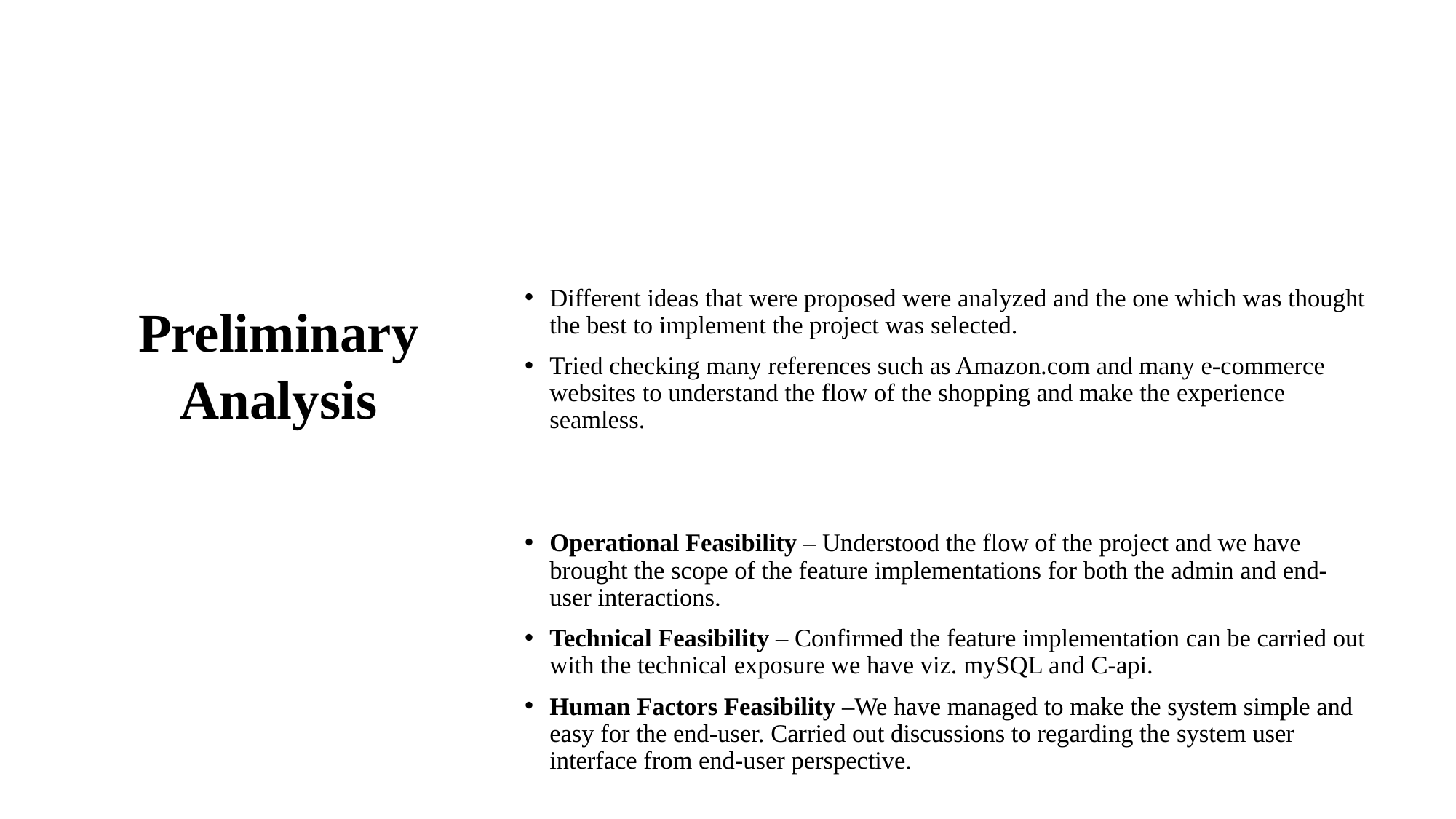

Different ideas that were proposed were analyzed and the one which was thought the best to implement the project was selected.
Tried checking many references such as Amazon.com and many e-commerce websites to understand the flow of the shopping and make the experience seamless.

Operational Feasibility – Understood the flow of the project and we have brought the scope of the feature implementations for both the admin and end-user interactions.
Technical Feasibility – Confirmed the feature implementation can be carried out with the technical exposure we have viz. mySQL and C-api.
Human Factors Feasibility –We have managed to make the system simple and easy for the end-user. Carried out discussions to regarding the system user interface from end-user perspective.

Preliminary Analysis